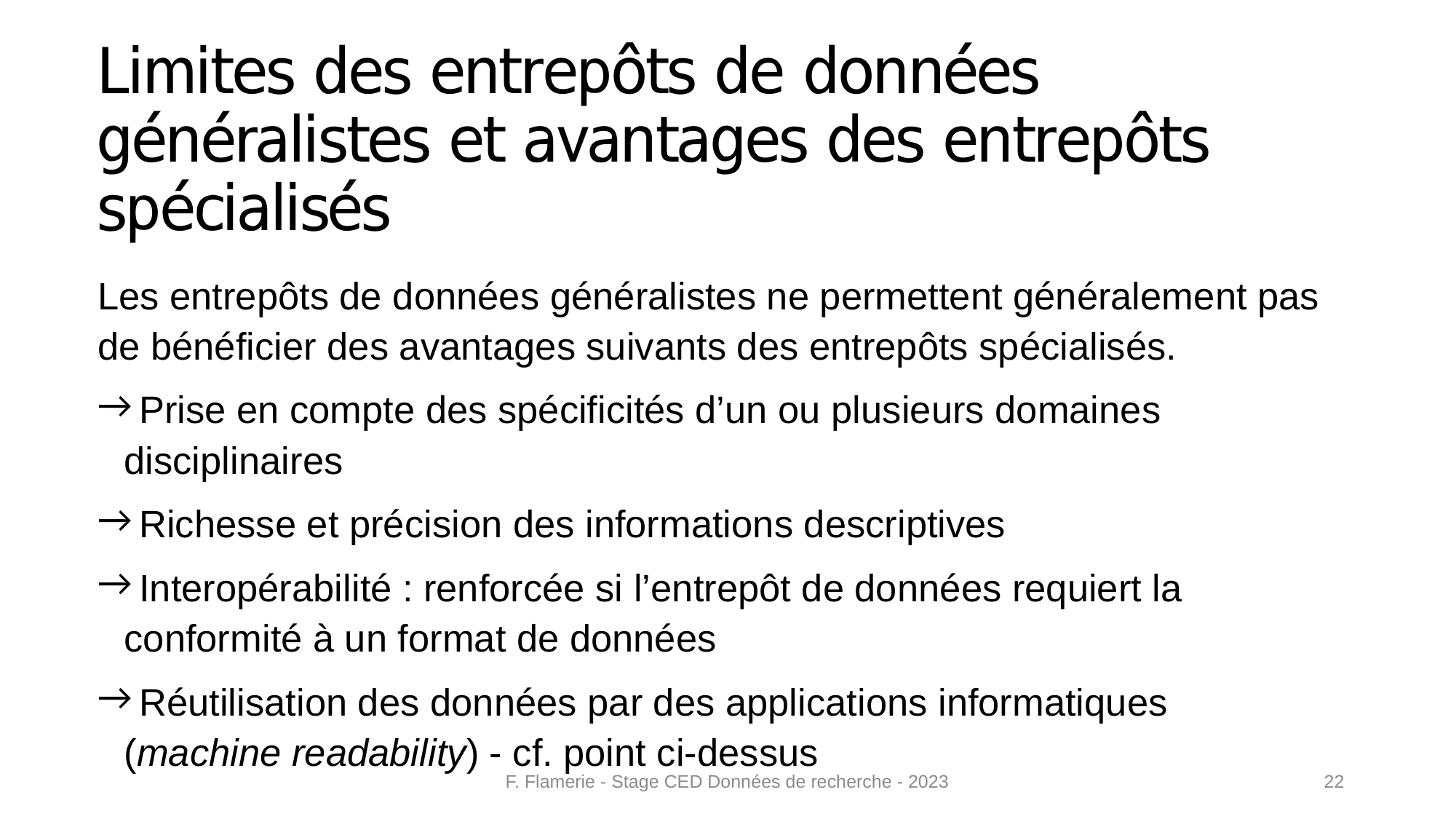

# Limites des entrepôts de données généralistes et avantages des entrepôts spécialisés
Les entrepôts de données généralistes ne permettent généralement pas de bénéficier des avantages suivants des entrepôts spécialisés.
 Prise en compte des spécificités d’un ou plusieurs domaines disciplinaires
 Richesse et précision des informations descriptives
 Interopérabilité : renforcée si l’entrepôt de données requiert la conformité à un format de données
 Réutilisation des données par des applications informatiques (machine readability) - cf. point ci-dessus
F. Flamerie - Stage CED Données de recherche - 2023
22